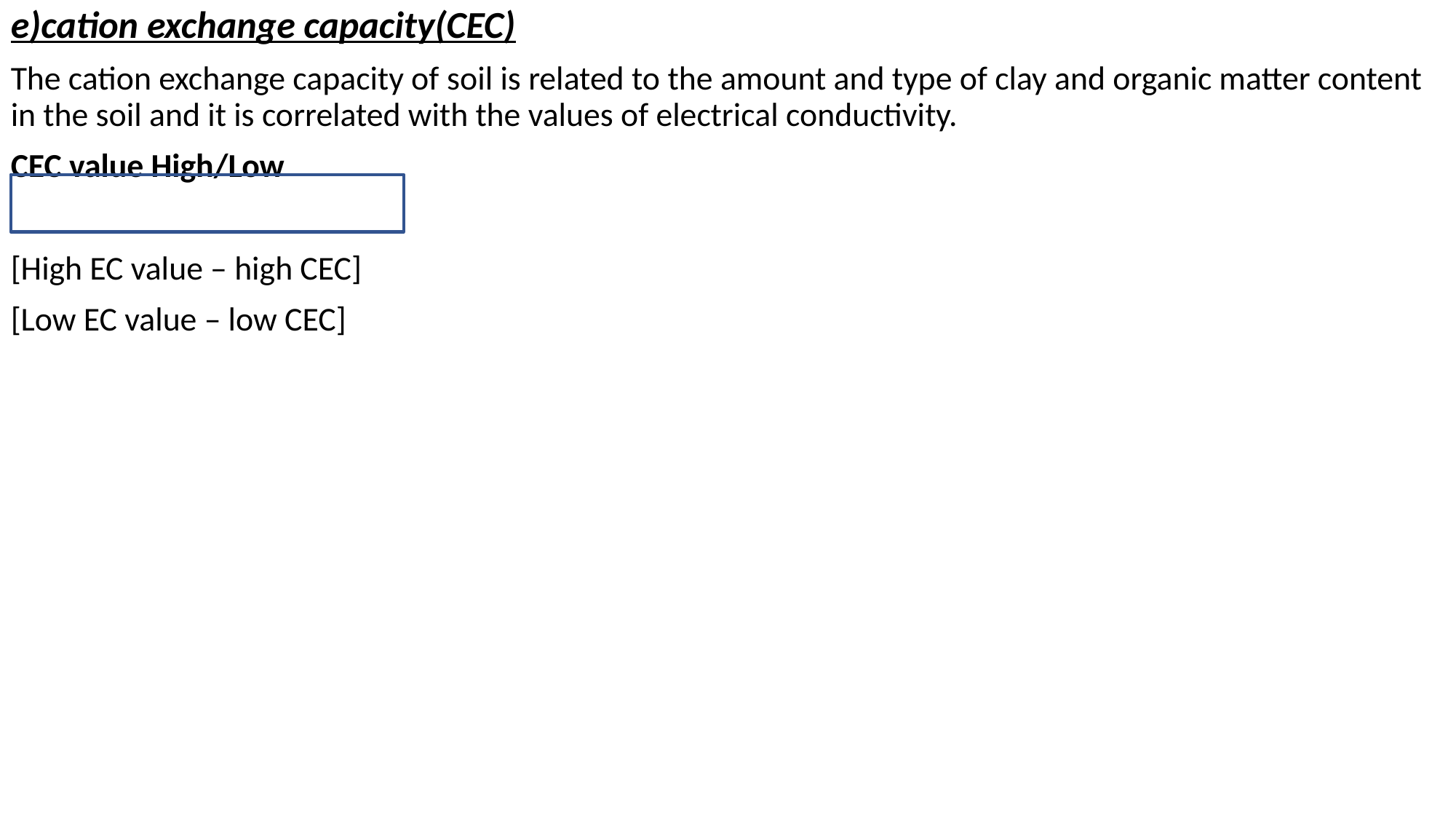

e)cation exchange capacity(CEC)
The cation exchange capacity of soil is related to the amount and type of clay and organic matter content in the soil and it is correlated with the values of electrical conductivity.
CEC value High/Low

[High EC value – high CEC]
[Low EC value – low CEC]